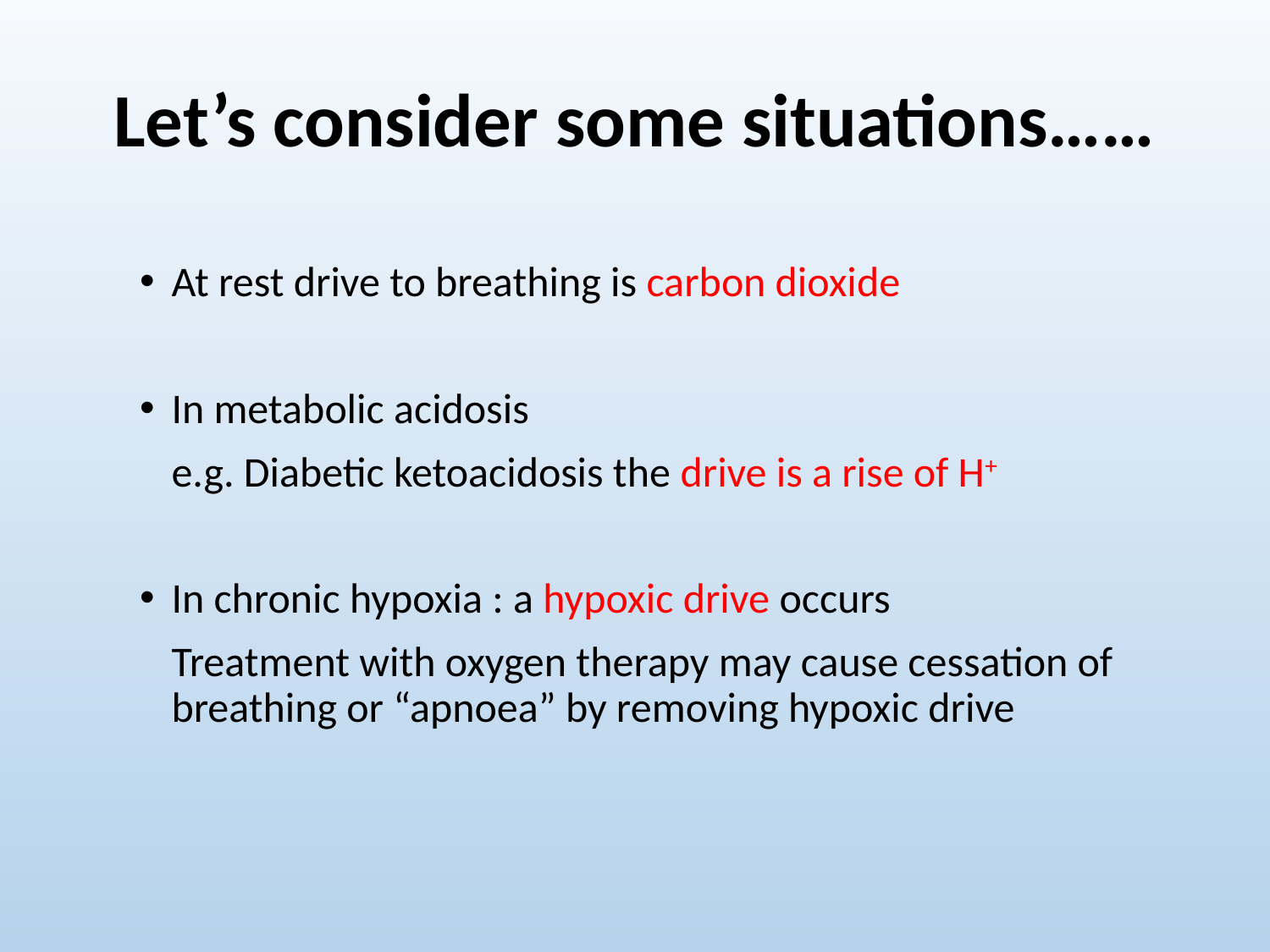

# Let’s consider some situations……
At rest drive to breathing is carbon dioxide

In metabolic acidosis
	e.g. Diabetic ketoacidosis the drive is a rise of H+

In chronic hypoxia : a hypoxic drive occurs
	Treatment with oxygen therapy may cause cessation of breathing or “apnoea” by removing hypoxic drive